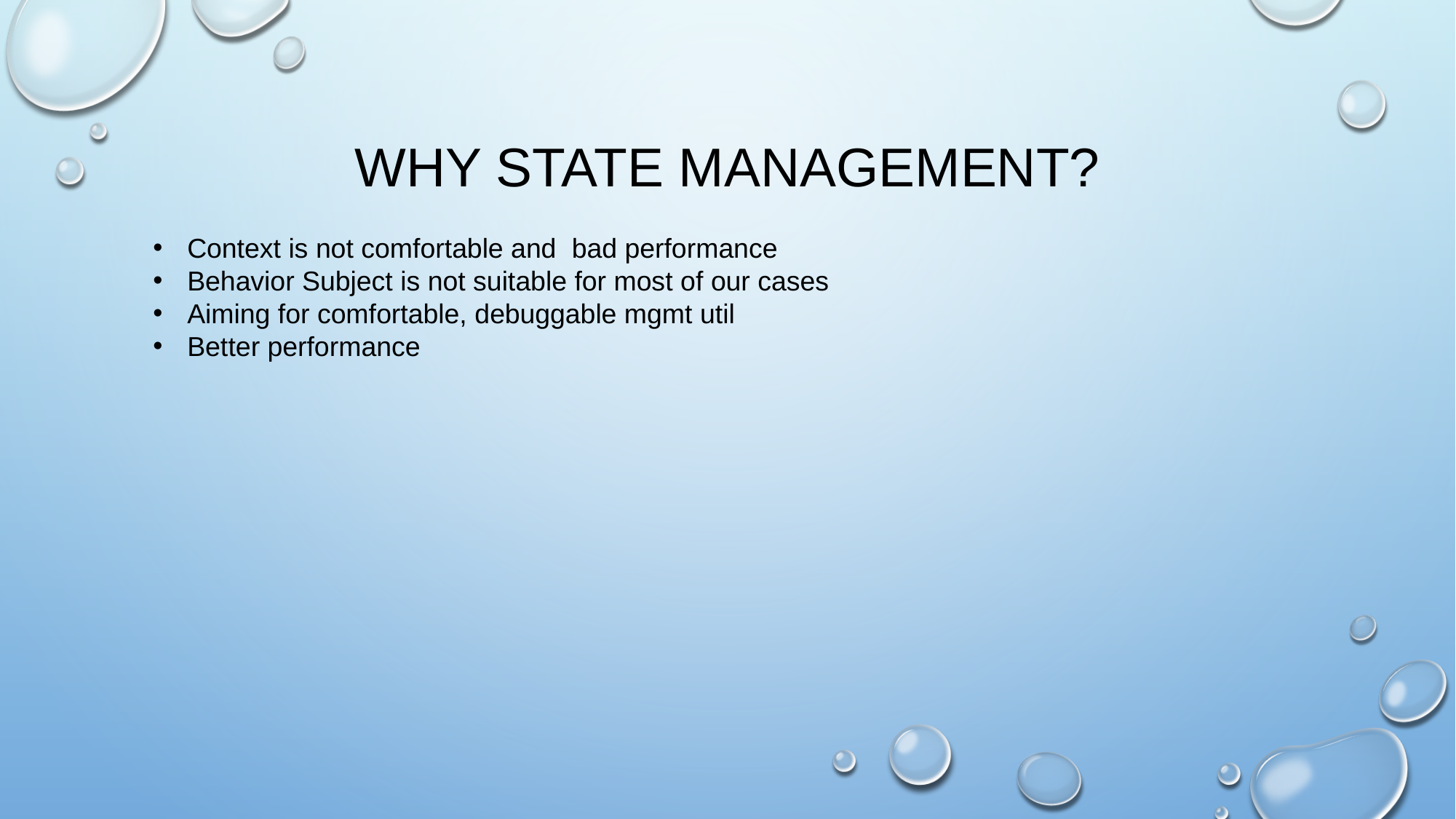

# Why State Management?
Context is not comfortable and  bad performance
Behavior Subject is not suitable for most of our cases
Aiming for comfortable, debuggable mgmt util
Better performance